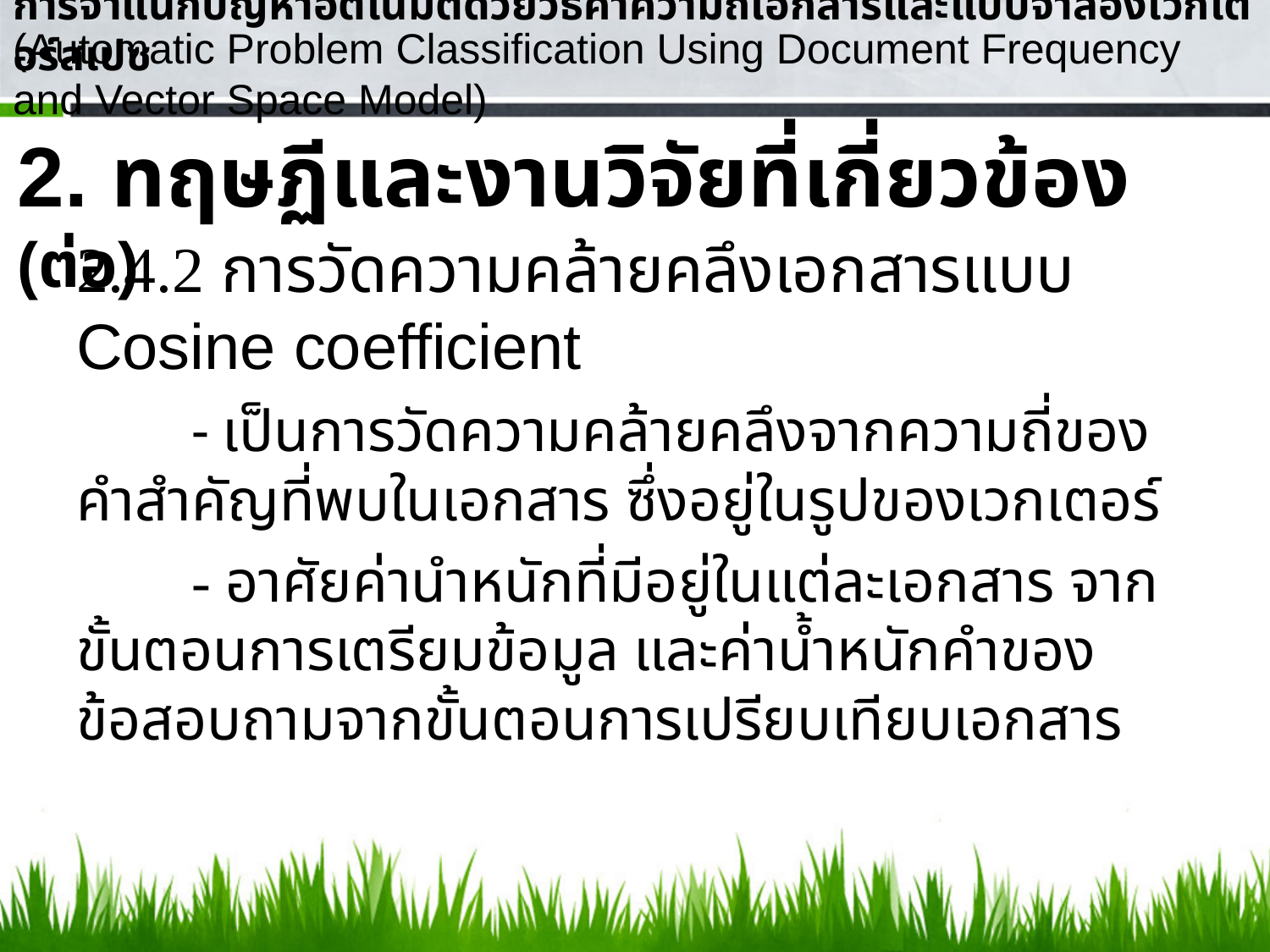

การจำแนกปัญหาอัตโนมัติด้วยวิธีค่าความถี่เอกสารและแบบจำลองเวกเตอร์สเปซ
(Automatic Problem Classification Using Document Frequency and Vector Space Model)
2. ทฤษฏีและงานวิจัยที่เกี่ยวข้อง (ต่อ)
2.4.2 การวัดความคล้ายคลึงเอกสารแบบ  Cosine coefficient
	- เป็นการวัดความคล้ายคลึงจากความถี่ของคำสำคัญที่พบในเอกสาร ซึ่งอยู่ในรูปของเวกเตอร์
	- อาศัยค่านำหนักที่มีอยู่ในแต่ละเอกสาร จากขั้นตอนการเตรียมข้อมูล และค่าน้ำหนักคำของข้อสอบถามจากขั้นตอนการเปรียบเทียบเอกสาร